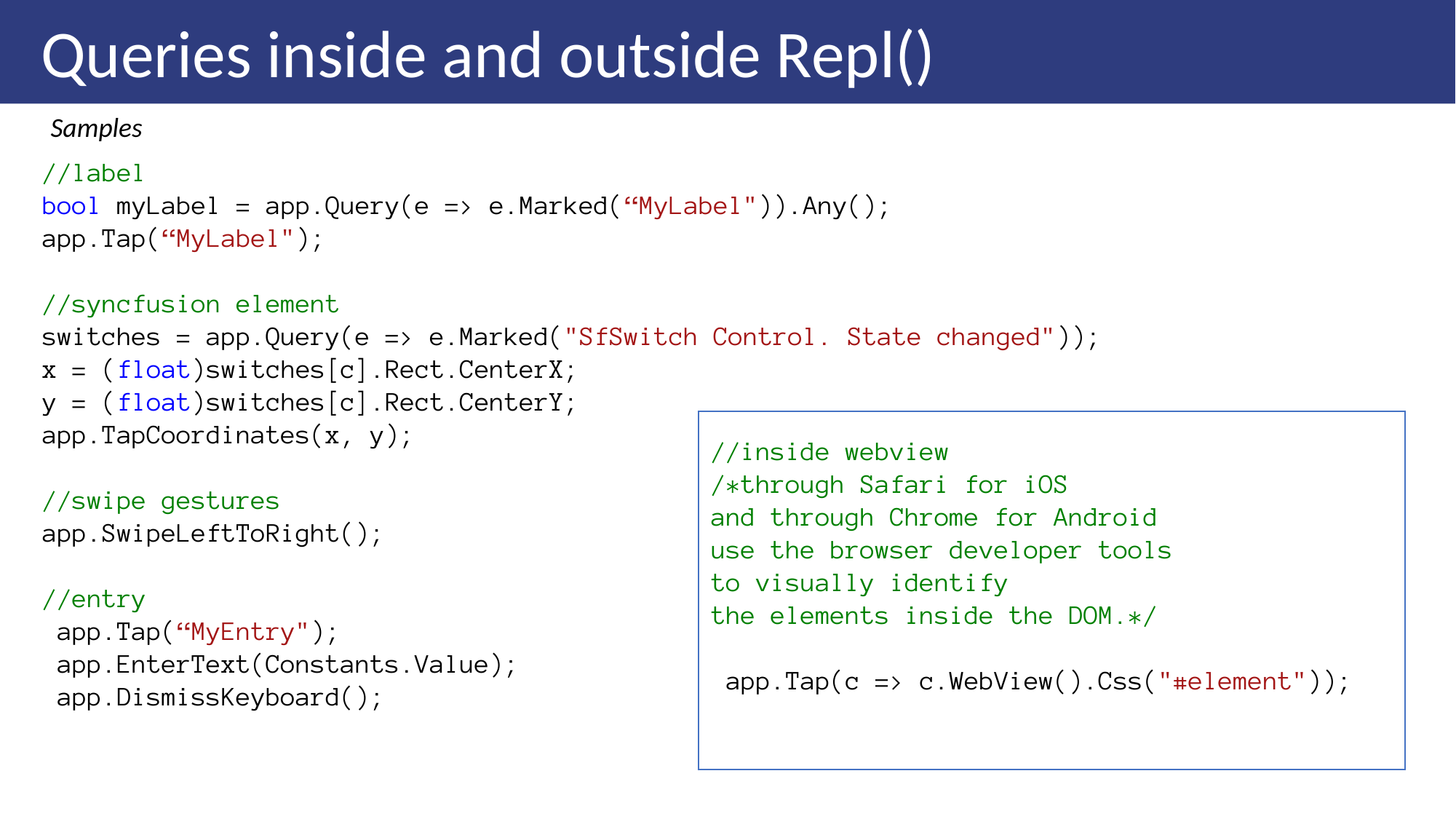

Queries inside and outside Repl()
Samples
//label
bool myLabel = app.Query(e => e.Marked(“MyLabel")).Any();
app.Tap(“MyLabel");

//syncfusion element
switches = app.Query(e => e.Marked("SfSwitch Control. State changed"));
x = (float)switches[c].Rect.CenterX;
y = (float)switches[c].Rect.CenterY;
app.TapCoordinates(x, y);

//swipe gestures
app.SwipeLeftToRight();

//entry
 app.Tap(“MyEntry");
 app.EnterText(Constants.Value);
 app.DismissKeyboard();

//inside webview
/*through Safari for iOS
and through Chrome for Android
use the browser developer tools
to visually identify
the elements inside the DOM.*/

 app.Tap(c => c.WebView().Css("#element"));